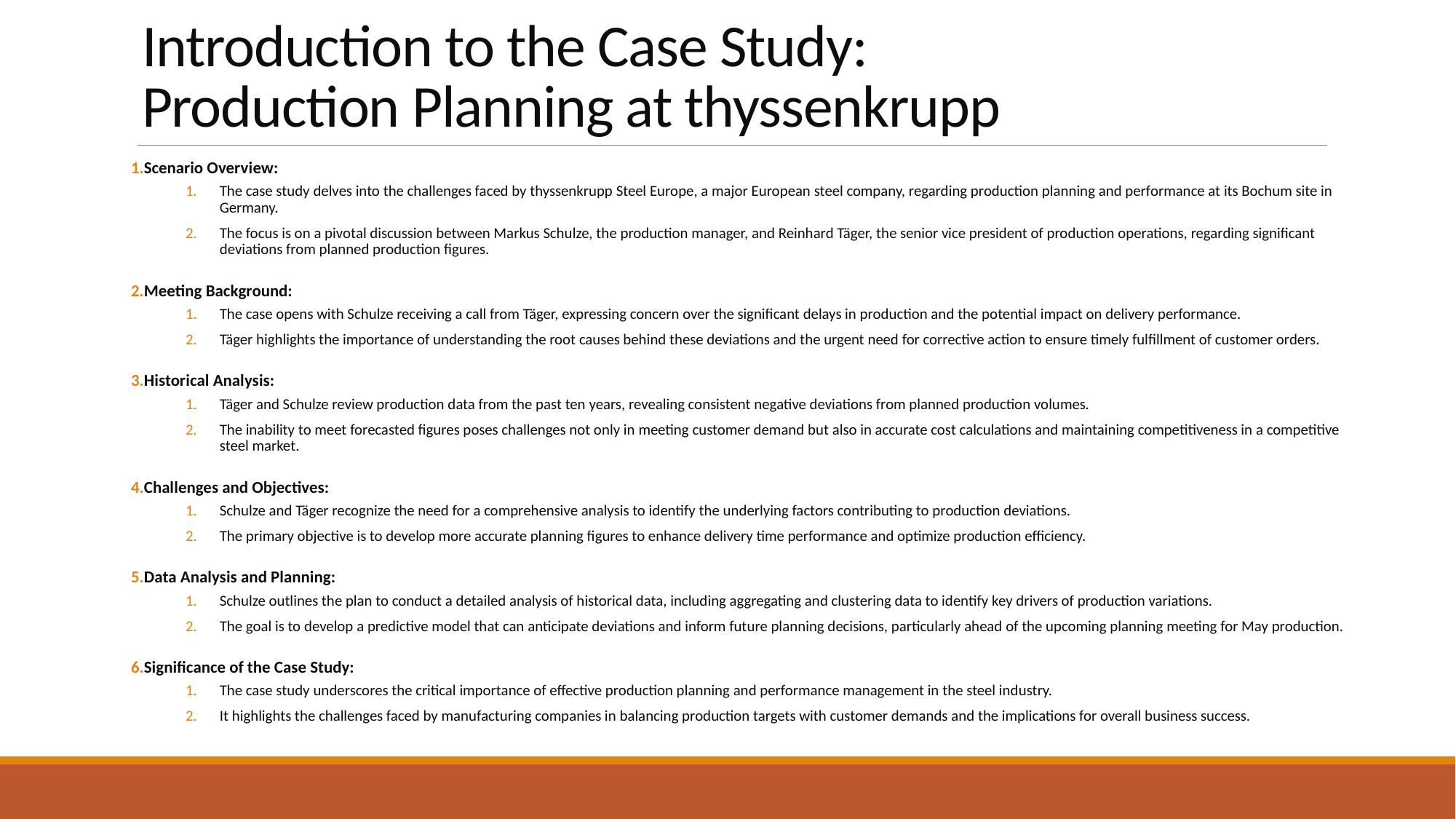

# Introduction to the Case Study: Production Planning at thyssenkrupp
Scenario Overview:
The case study delves into the challenges faced by thyssenkrupp Steel Europe, a major European steel company, regarding production planning and performance at its Bochum site in Germany.
The focus is on a pivotal discussion between Markus Schulze, the production manager, and Reinhard Täger, the senior vice president of production operations, regarding significant deviations from planned production figures.
Meeting Background:
The case opens with Schulze receiving a call from Täger, expressing concern over the significant delays in production and the potential impact on delivery performance.
Täger highlights the importance of understanding the root causes behind these deviations and the urgent need for corrective action to ensure timely fulfillment of customer orders.
Historical Analysis:
Täger and Schulze review production data from the past ten years, revealing consistent negative deviations from planned production volumes.
The inability to meet forecasted figures poses challenges not only in meeting customer demand but also in accurate cost calculations and maintaining competitiveness in a competitive steel market.
Challenges and Objectives:
Schulze and Täger recognize the need for a comprehensive analysis to identify the underlying factors contributing to production deviations.
The primary objective is to develop more accurate planning figures to enhance delivery time performance and optimize production efficiency.
Data Analysis and Planning:
Schulze outlines the plan to conduct a detailed analysis of historical data, including aggregating and clustering data to identify key drivers of production variations.
The goal is to develop a predictive model that can anticipate deviations and inform future planning decisions, particularly ahead of the upcoming planning meeting for May production.
Significance of the Case Study:
The case study underscores the critical importance of effective production planning and performance management in the steel industry.
It highlights the challenges faced by manufacturing companies in balancing production targets with customer demands and the implications for overall business success.